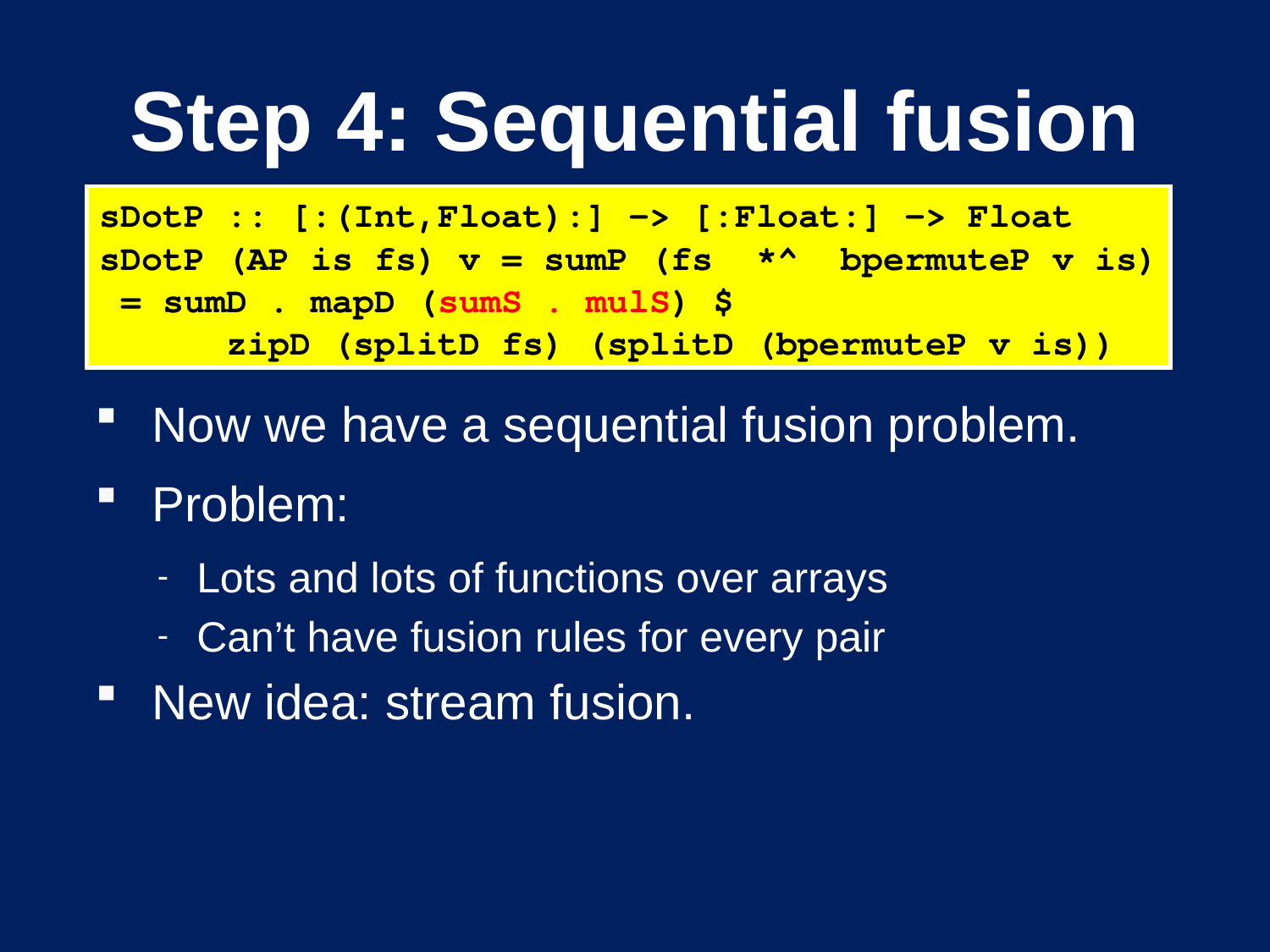

Step 4: Sequential fusion
sDotP :: [:(Int,Float):] -> [:Float:] -> Float
sDotP (AP is fs) v = sumP (fs  *^  bpermuteP v is)
 = sumD . mapD (sumS . mulS) $
		zipD (splitD fs) (splitD (bpermuteP v is))
Now we have a sequential fusion problem.
Problem:
Lots and lots of functions over arrays
Can’t have fusion rules for every pair
New idea: stream fusion.